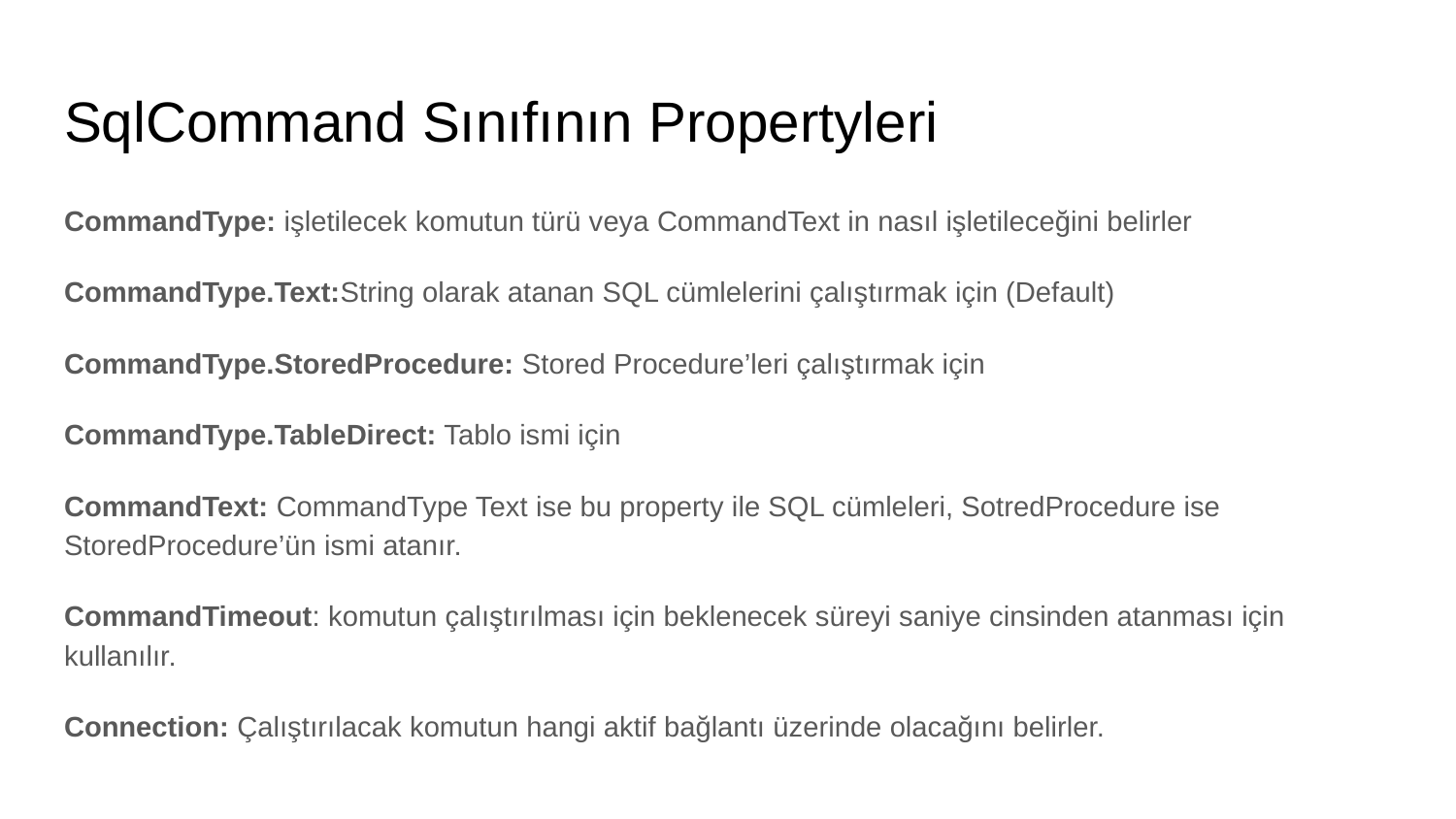

# SqlCommand Sınıfının Propertyleri
CommandType: işletilecek komutun türü veya CommandText in nasıl işletileceğini belirler
CommandType.Text:String olarak atanan SQL cümlelerini çalıştırmak için (Default)
CommandType.StoredProcedure: Stored Procedure’leri çalıştırmak için
CommandType.TableDirect: Tablo ismi için
CommandText: CommandType Text ise bu property ile SQL cümleleri, SotredProcedure ise StoredProcedure’ün ismi atanır.
CommandTimeout: komutun çalıştırılması için beklenecek süreyi saniye cinsinden atanması için kullanılır.
Connection: Çalıştırılacak komutun hangi aktif bağlantı üzerinde olacağını belirler.